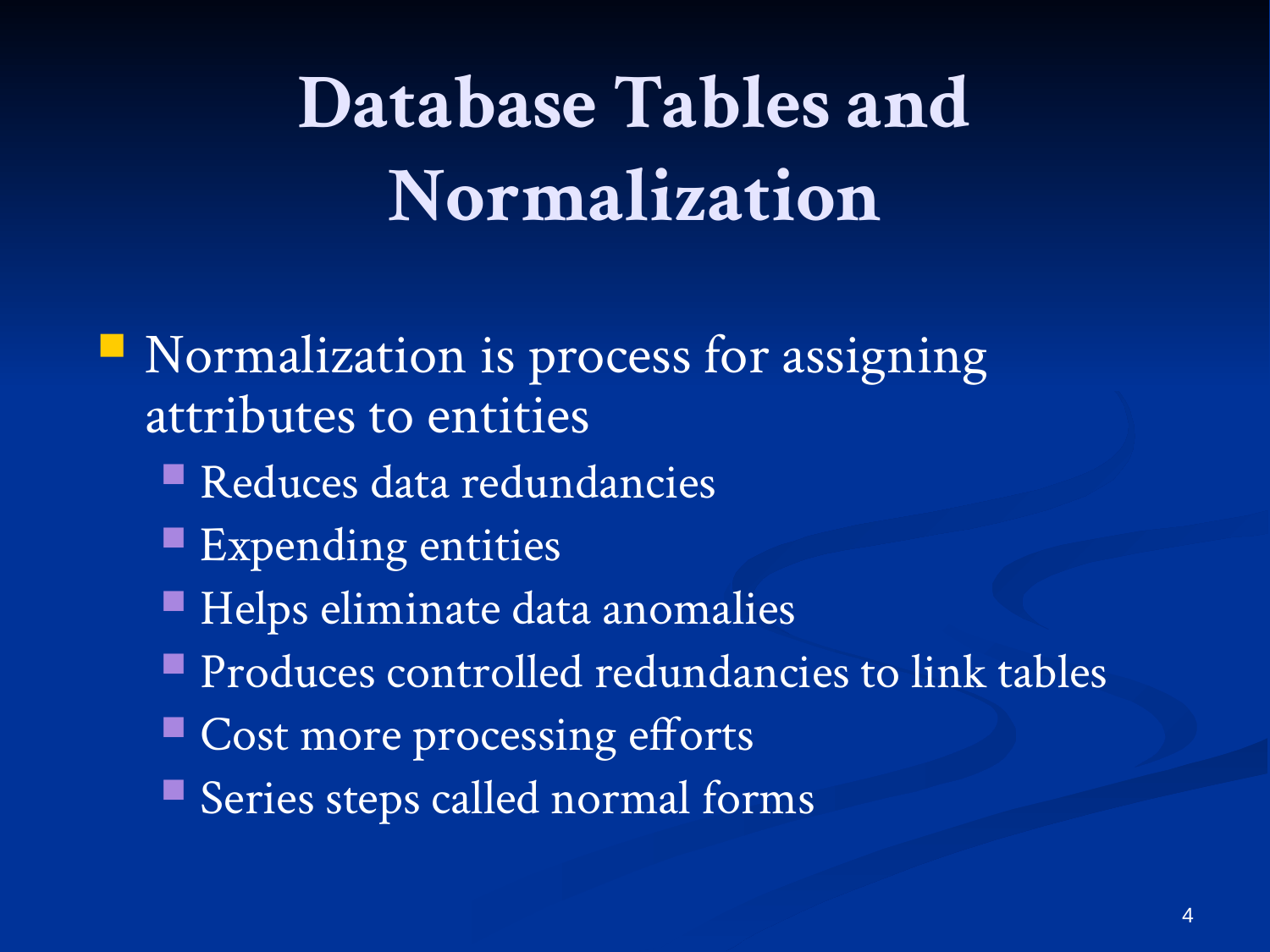

# Database Tables and Normalization
Normalization is process for assigning attributes to entities
Reduces data redundancies
Expending entities
Helps eliminate data anomalies
Produces controlled redundancies to link tables
Cost more processing efforts
Series steps called normal forms
4